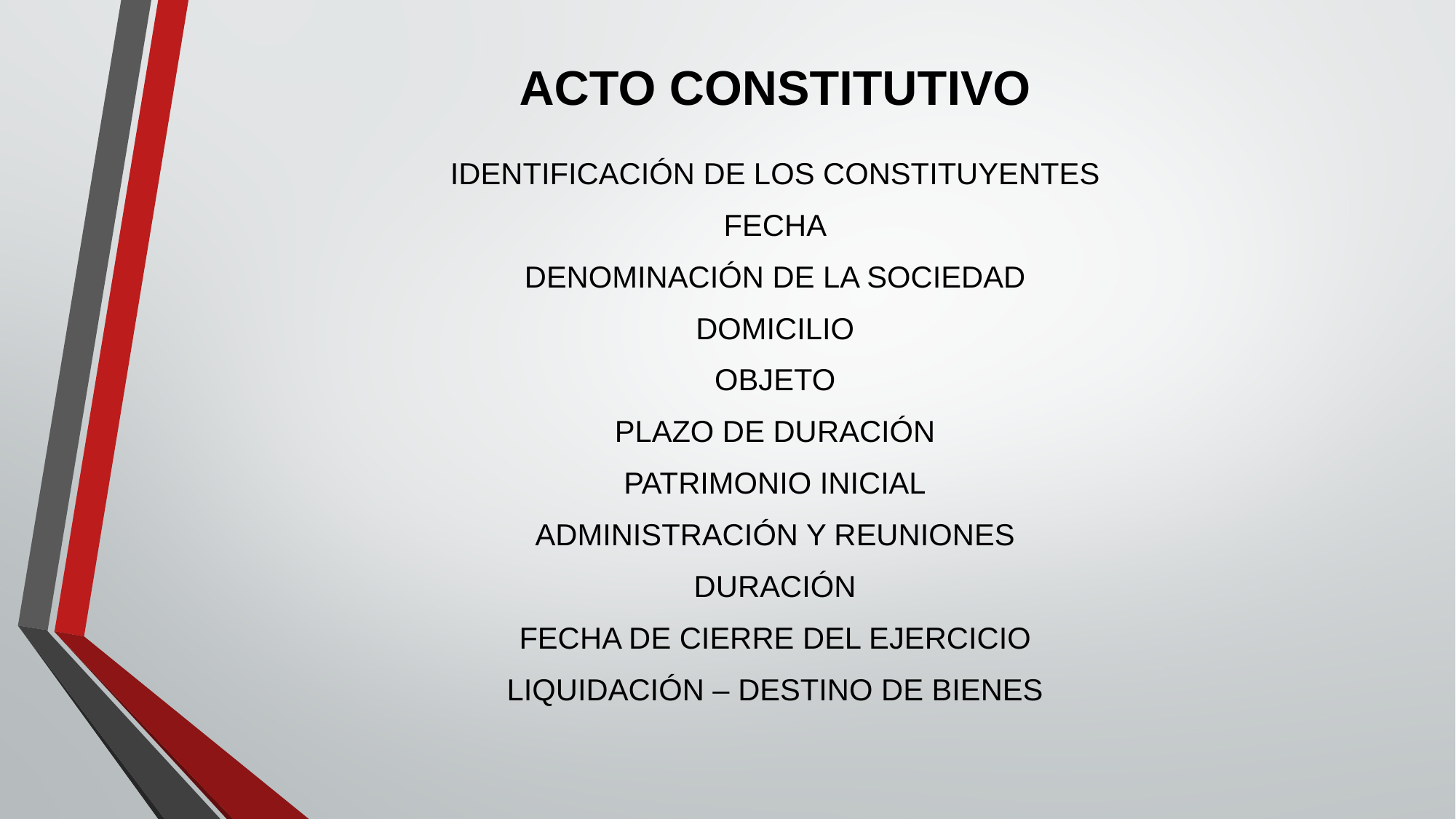

# ACTO CONSTITUTIVO
IDENTIFICACIÓN DE LOS CONSTITUYENTES
FECHA
DENOMINACIÓN DE LA SOCIEDAD
DOMICILIO
OBJETO
PLAZO DE DURACIÓN
PATRIMONIO INICIAL
ADMINISTRACIÓN Y REUNIONES
DURACIÓN
FECHA DE CIERRE DEL EJERCICIO
LIQUIDACIÓN – DESTINO DE BIENES